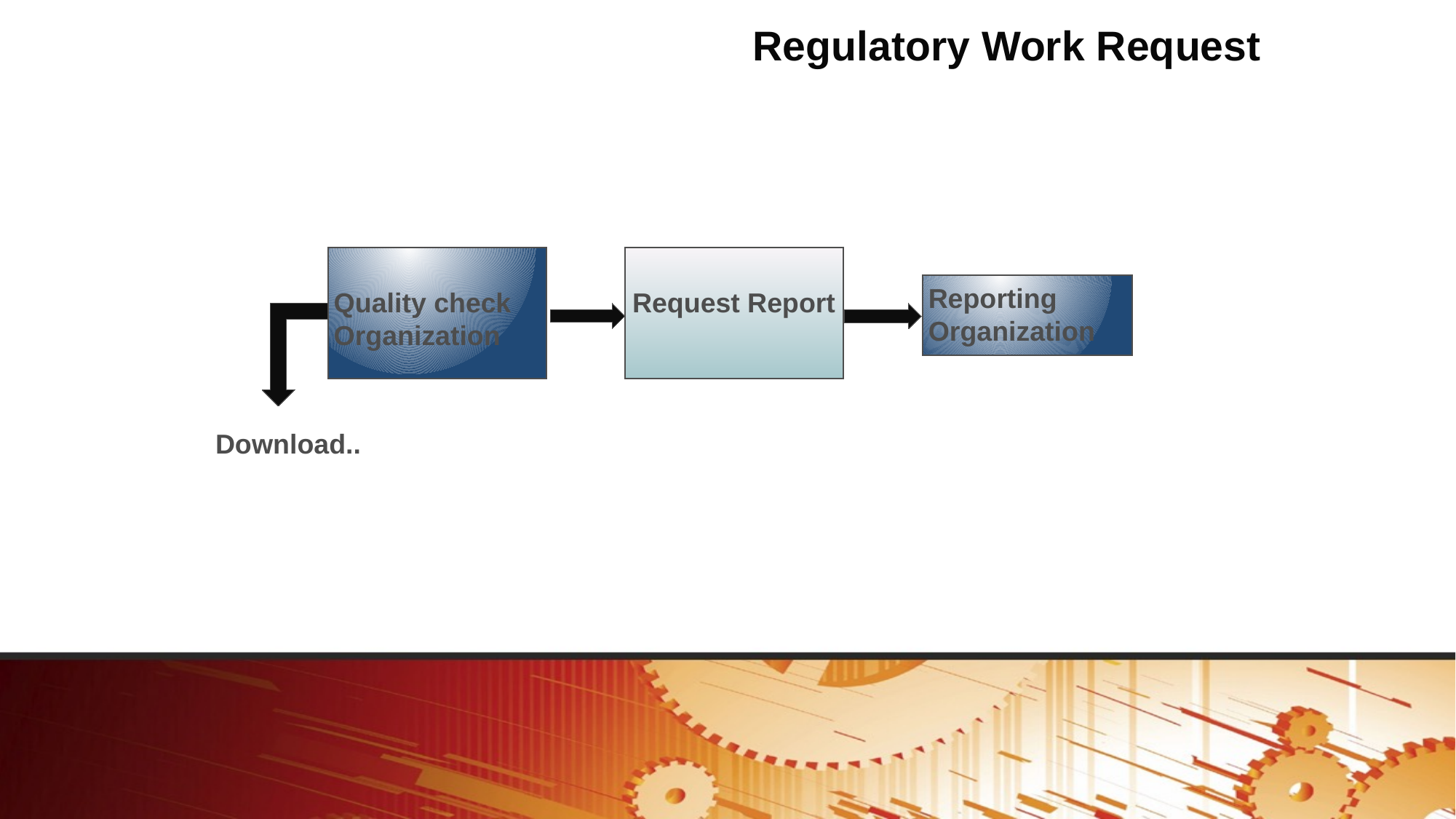

# Regulatory Work Request

Quality check Organization

Request Report

Reporting Organization

Download..